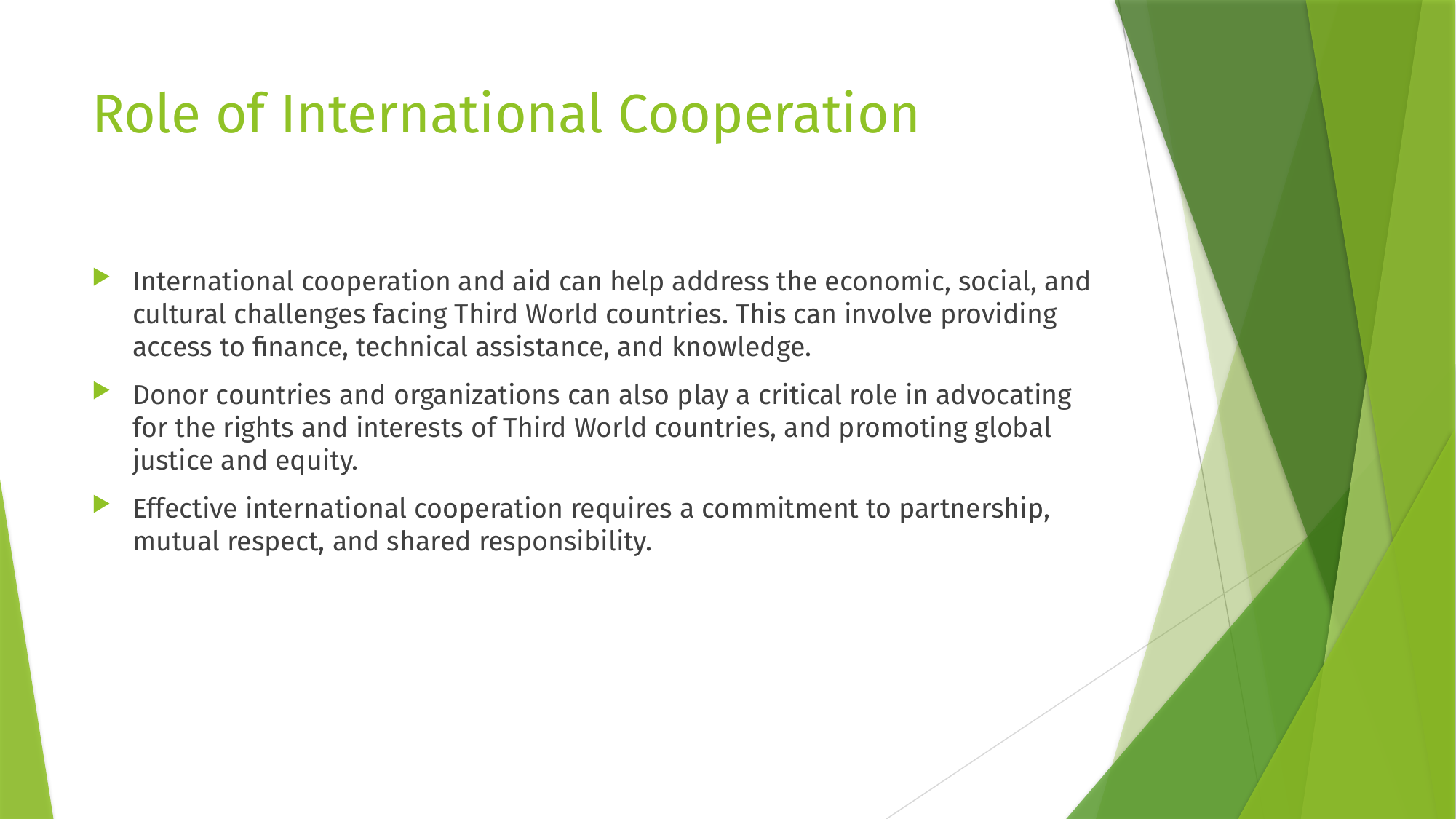

# Role of International Cooperation
International cooperation and aid can help address the economic, social, and cultural challenges facing Third World countries. This can involve providing access to finance, technical assistance, and knowledge.
Donor countries and organizations can also play a critical role in advocating for the rights and interests of Third World countries, and promoting global justice and equity.
Effective international cooperation requires a commitment to partnership, mutual respect, and shared responsibility.